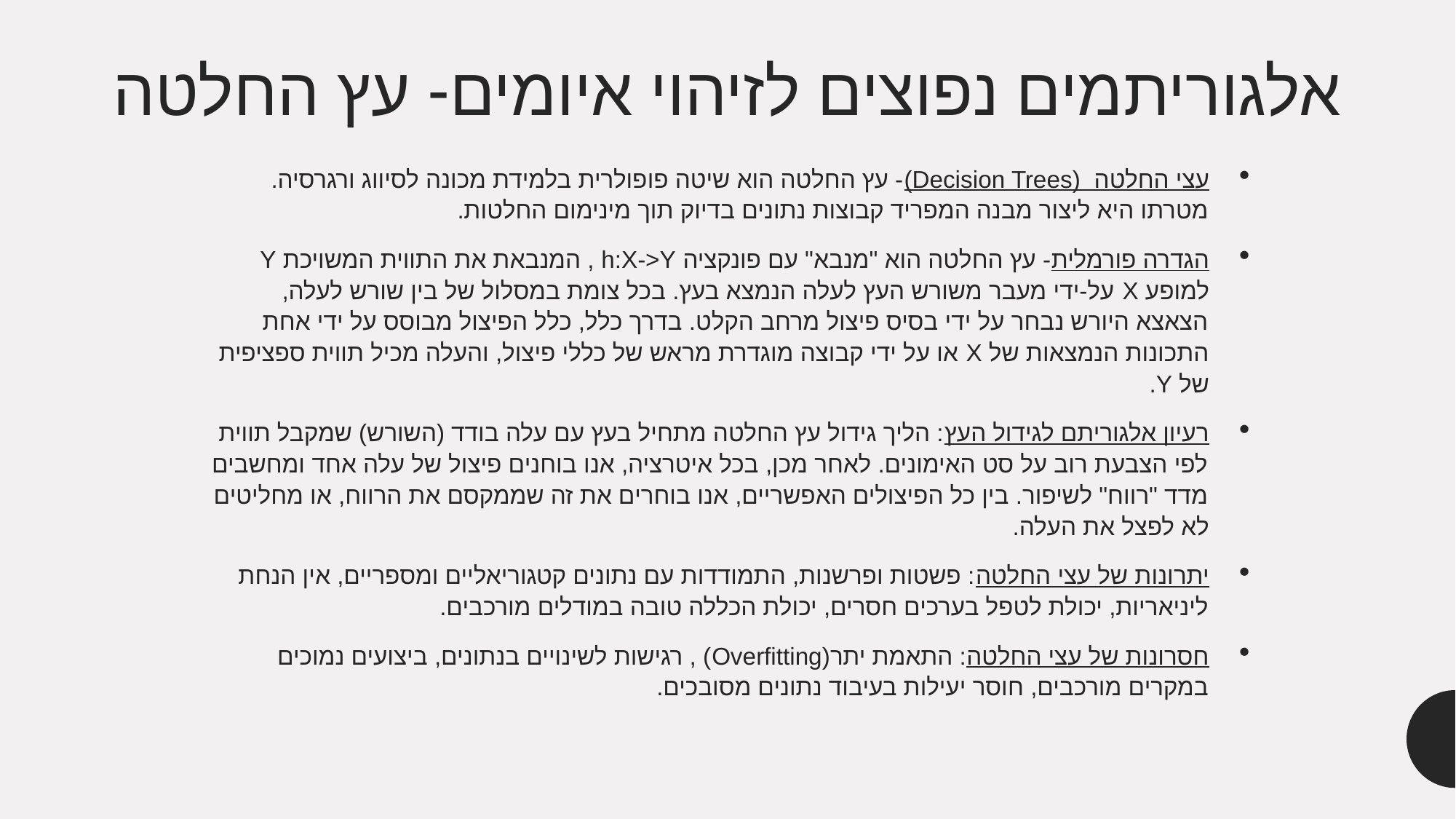

# אלגוריתמים נפוצים לזיהוי איומים- עץ החלטה
עצי החלטה  (Decision Trees)- עץ החלטה הוא שיטה פופולרית בלמידת מכונה לסיווג ורגרסיה. מטרתו היא ליצור מבנה המפריד קבוצות נתונים בדיוק תוך מינימום החלטות.
הגדרה פורמלית- עץ החלטה הוא "מנבא" עם פונקציה h:X->Y , המנבאת את התווית המשויכת Y למופע X על-ידי מעבר משורש העץ לעלה הנמצא בעץ. בכל צומת במסלול של בין שורש לעלה, הצאצא היורש נבחר על ידי בסיס פיצול מרחב הקלט. בדרך כלל, כלל הפיצול מבוסס על ידי אחת התכונות הנמצאות של X או על ידי קבוצה מוגדרת מראש של כללי פיצול, והעלה מכיל תווית ספציפית של Y.
רעיון אלגוריתם לגידול העץ: הליך גידול עץ החלטה מתחיל בעץ עם עלה בודד (השורש) שמקבל תווית לפי הצבעת רוב על סט האימונים. לאחר מכן, בכל איטרציה, אנו בוחנים פיצול של עלה אחד ומחשבים מדד "רווח" לשיפור. בין כל הפיצולים האפשריים, אנו בוחרים את זה שממקסם את הרווח, או מחליטים לא לפצל את העלה.
יתרונות של עצי החלטה: פשטות ופרשנות, התמודדות עם נתונים קטגוריאליים ומספריים, אין הנחת ליניאריות, יכולת לטפל בערכים חסרים, יכולת הכללה טובה במודלים מורכבים.
חסרונות של עצי החלטה: התאמת יתר(Overfitting) , רגישות לשינויים בנתונים, ביצועים נמוכים במקרים מורכבים, חוסר יעילות בעיבוד נתונים מסובכים.